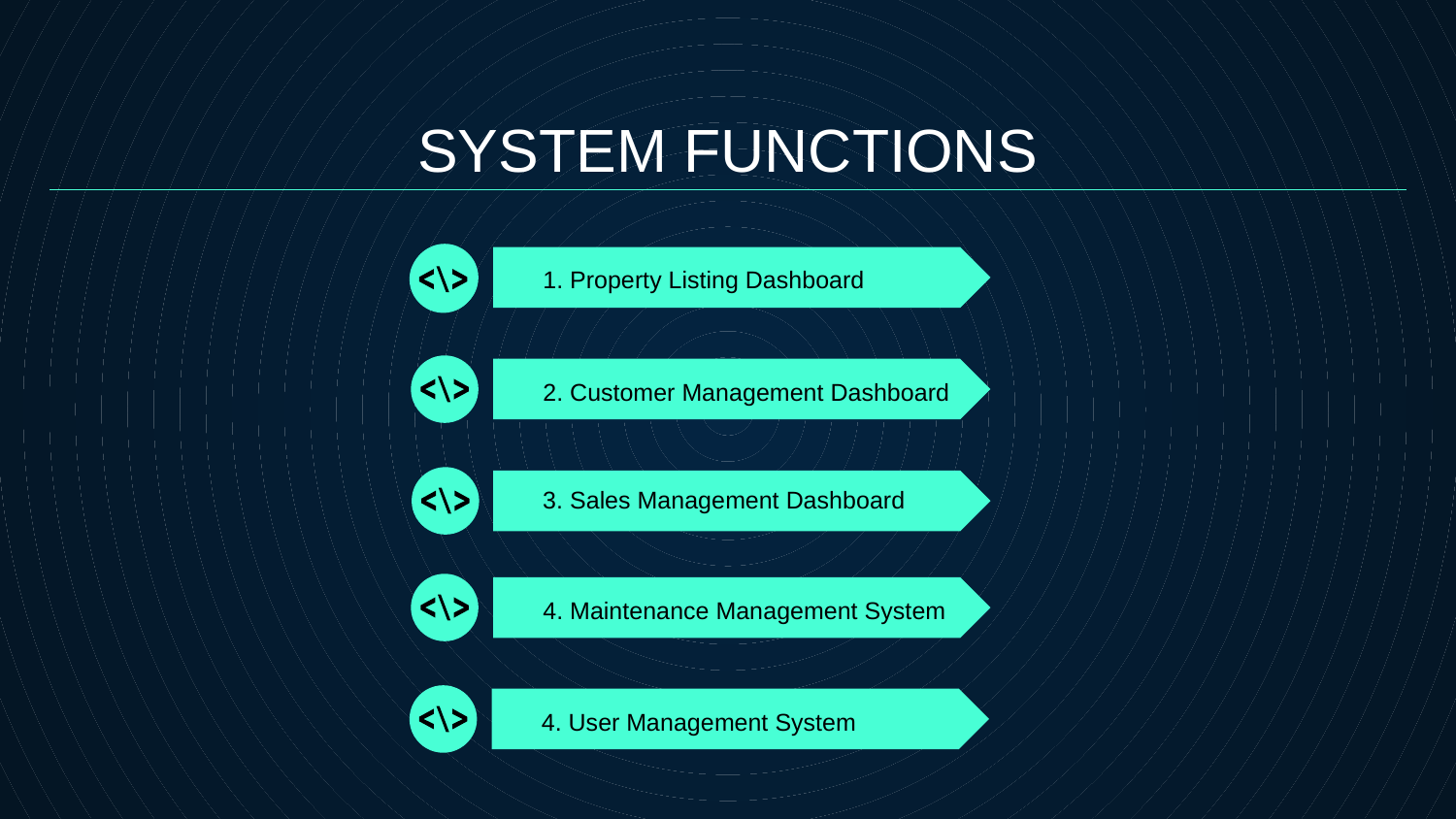

# SYSTEM FUNCTIONS

1. Property Listing Dashboard

2. Customer Management Dashboard

3. Sales Management Dashboard

4. Maintenance Management System

4. User Management System